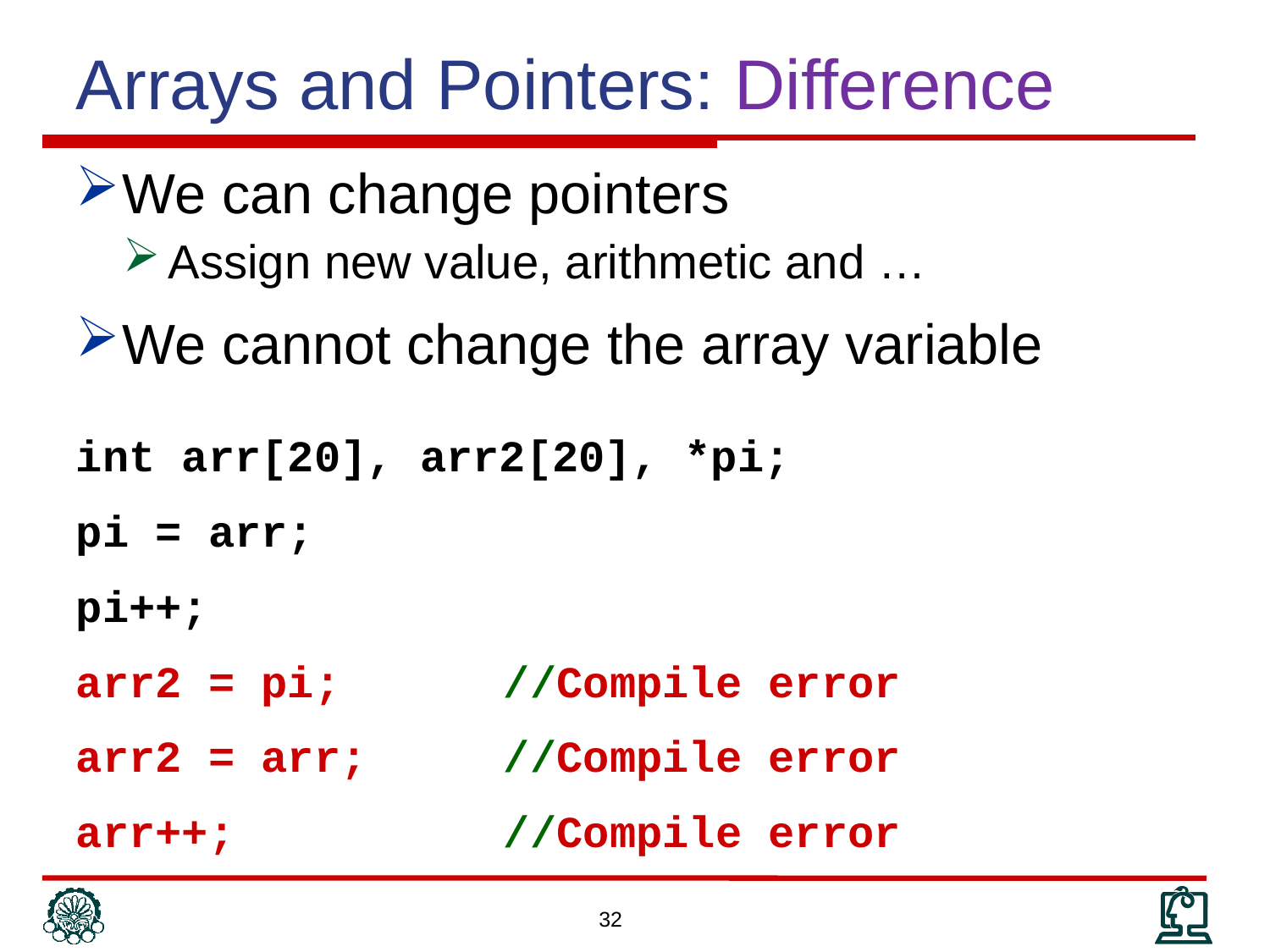

Arrays and Pointers: Difference
We can change pointers
Assign new value, arithmetic and …
We cannot change the array variable

int arr[20], arr2[20], *pi;
pi = arr;
pi++;
arr2 = pi;		//Compile error
arr2 = arr;		//Compile error
arr++;			//Compile error
32